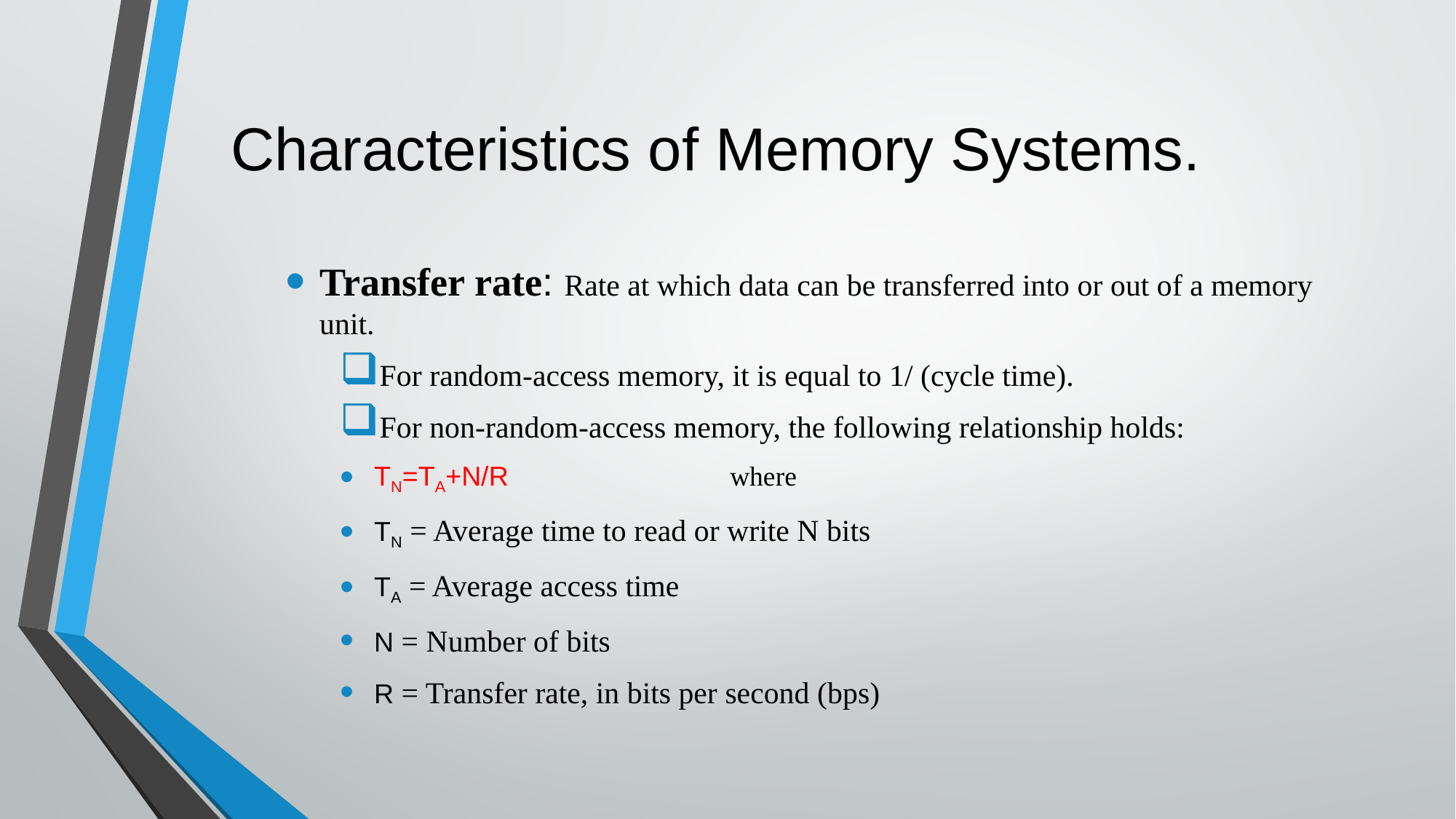

# Characteristics of Memory Systems.
Transfer rate: Rate at which data can be transferred into or out of a memory unit.
For random-access memory, it is equal to 1/ (cycle time).
For non-random-access memory, the following relationship holds:
TN=TA+N/R                             where
TN = Average time to read or write N bits
TA = Average access time
N = Number of bits
R = Transfer rate, in bits per second (bps)